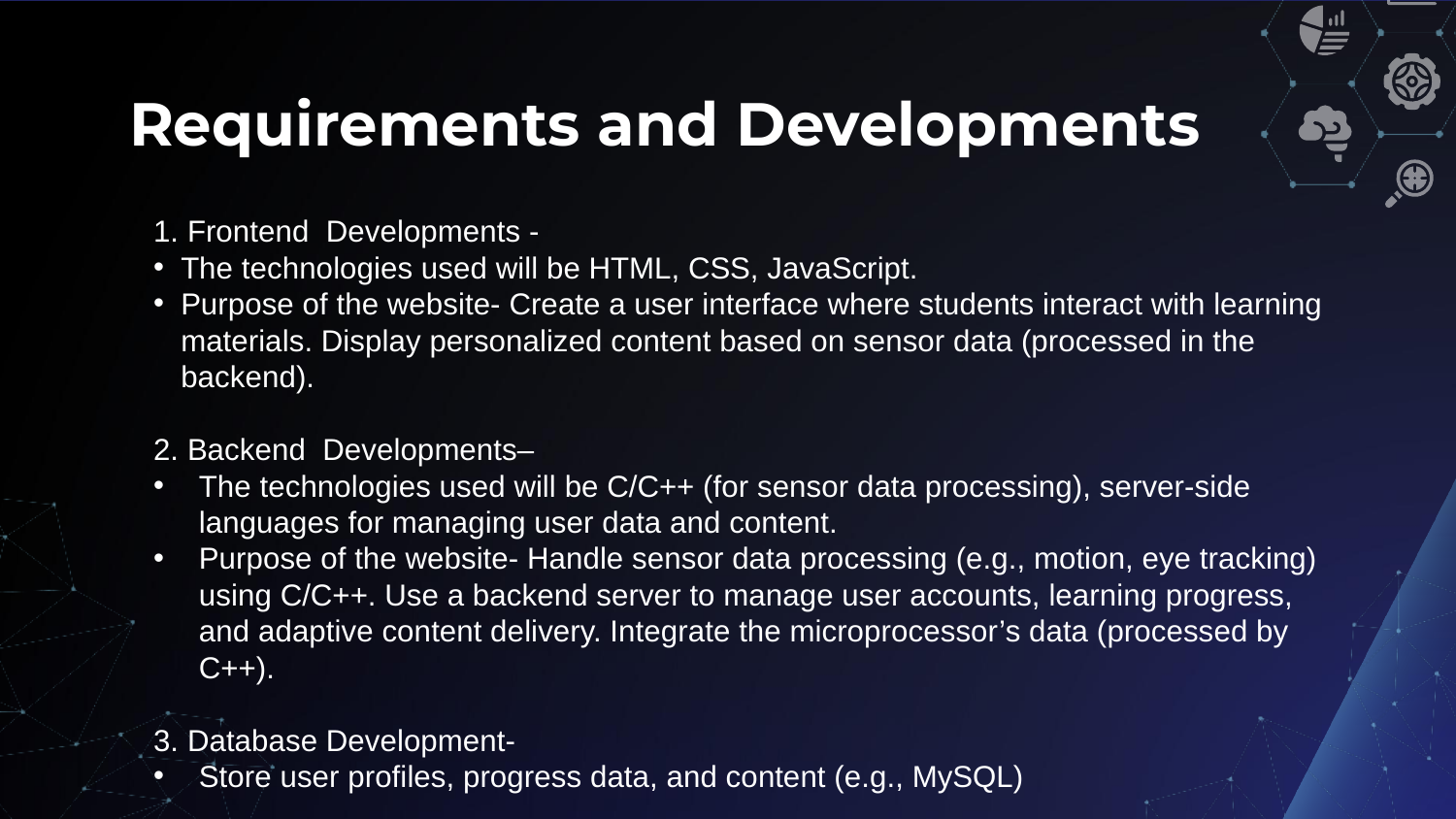

# Requirements and Developments
1. Frontend  Developments -
The technologies used will be HTML, CSS, JavaScript.
Purpose of the website- Create a user interface where students interact with learning materials. Display personalized content based on sensor data (processed in the backend).

2. Backend  Developments–
The technologies used will be C/C++ (for sensor data processing), server-side languages for managing user data and content.
Purpose of the website- Handle sensor data processing (e.g., motion, eye tracking) using C/C++. Use a backend server to manage user accounts, learning progress, and adaptive content delivery. Integrate the microprocessor’s data (processed by C++).

3. Database Development-
Store user profiles, progress data, and content (e.g., MySQL)